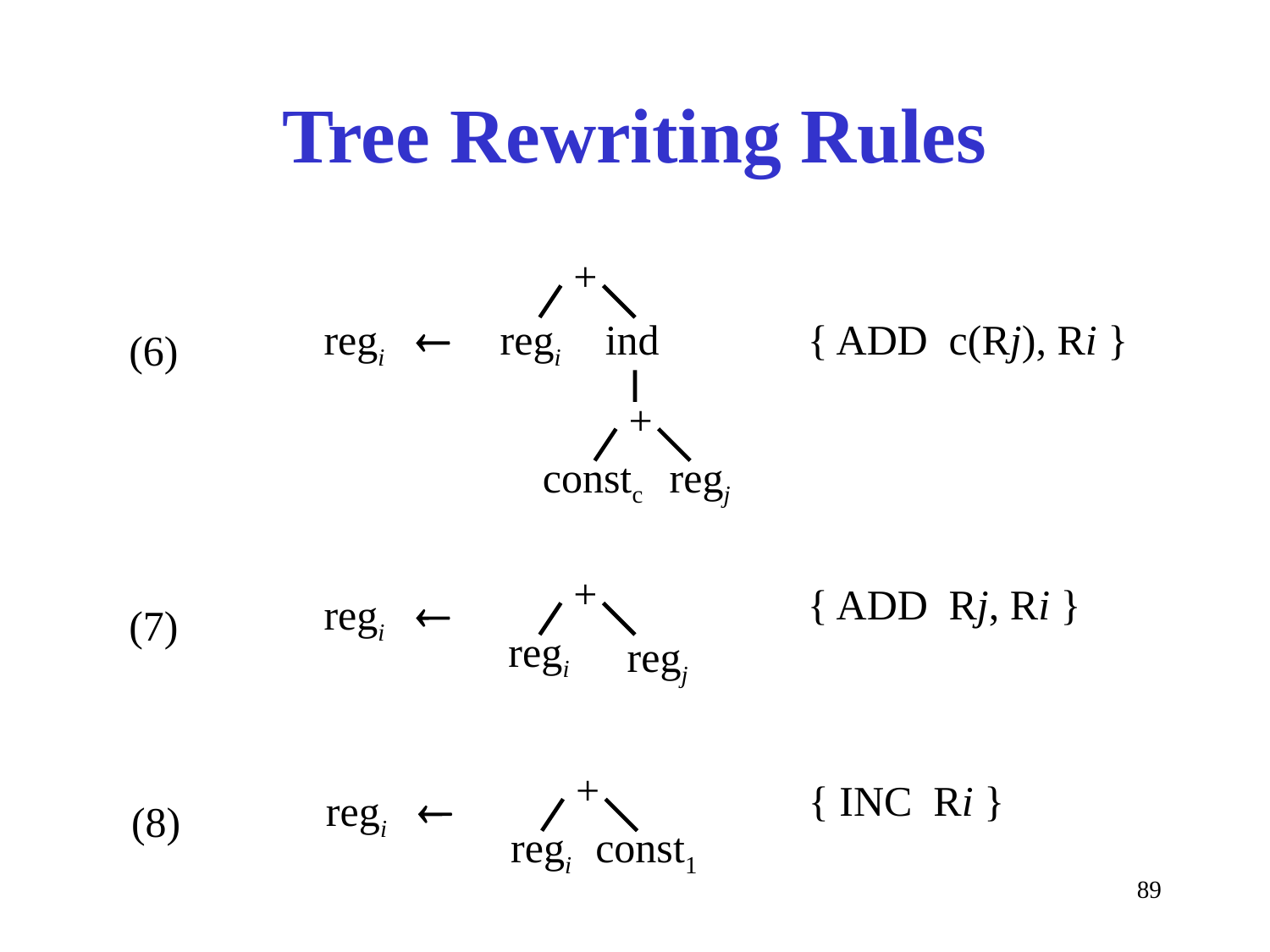

# Tree Rewriting Rules
+

regi
ind

+

constc
regj
regi   ←
{ ADD  c(Rj), Ri }
(6)
+
{ ADD  Rj, Ri }
regi   ←
(7)

regi
regj
+
{ INC  Ri }
regi   ←
(8)

regi
const1
89